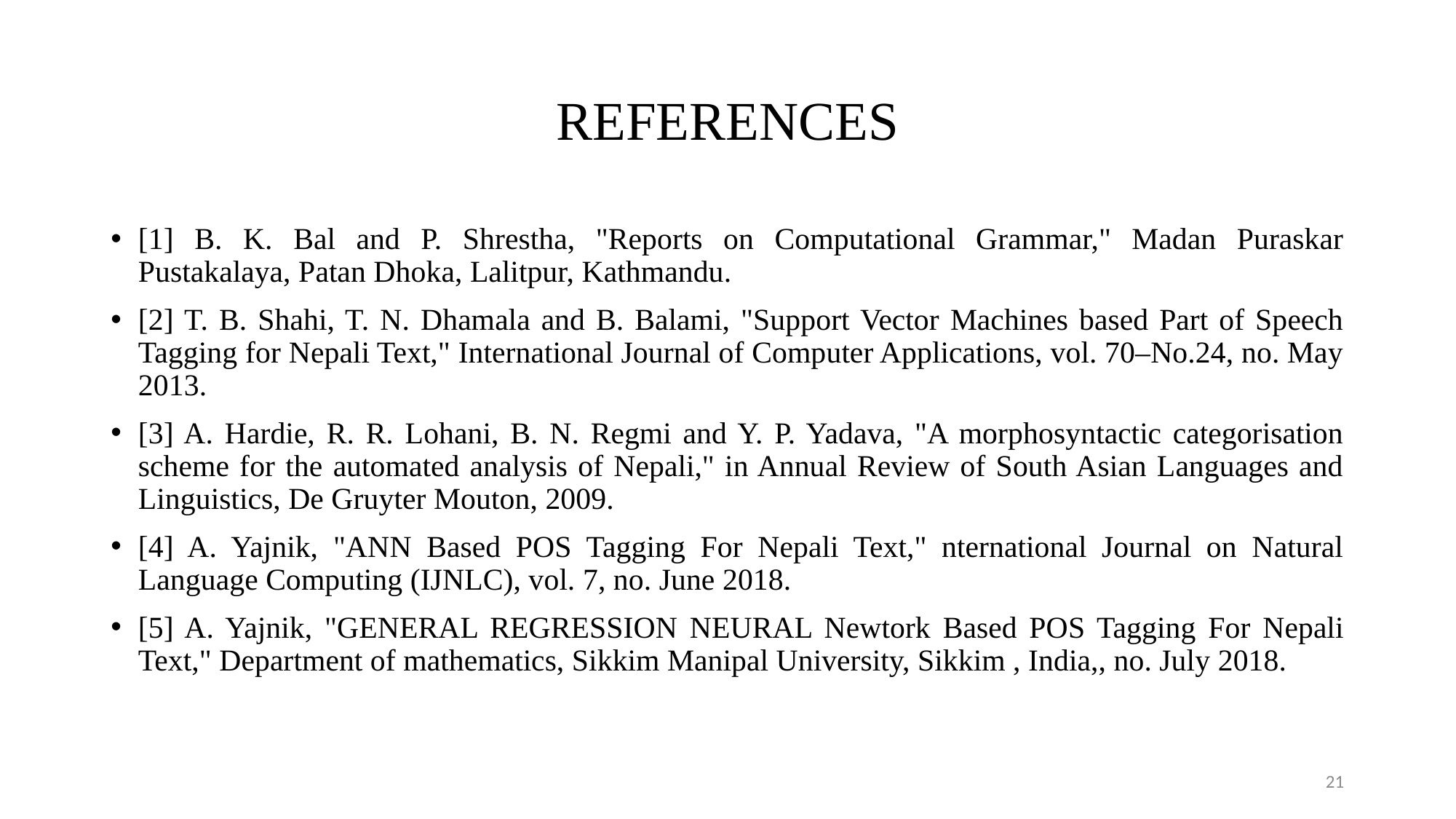

# REFERENCES
[1] B. K. Bal and P. Shrestha, "Reports on Computational Grammar," Madan Puraskar Pustakalaya, Patan Dhoka, Lalitpur, Kathmandu.
[2] T. B. Shahi, T. N. Dhamala and B. Balami, "Support Vector Machines based Part of Speech Tagging for Nepali Text," International Journal of Computer Applications, vol. 70–No.24, no. May 2013.
[3] A. Hardie, R. R. Lohani, B. N. Regmi and Y. P. Yadava, "A morphosyntactic categorisation scheme for the automated analysis of Nepali," in Annual Review of South Asian Languages and Linguistics, De Gruyter Mouton, 2009.
[4] A. Yajnik, "ANN Based POS Tagging For Nepali Text," nternational Journal on Natural Language Computing (IJNLC), vol. 7, no. June 2018.
[5] A. Yajnik, "GENERAL REGRESSION NEURAL Newtork Based POS Tagging For Nepali Text," Department of mathematics, Sikkim Manipal University, Sikkim , India,, no. July 2018.
21